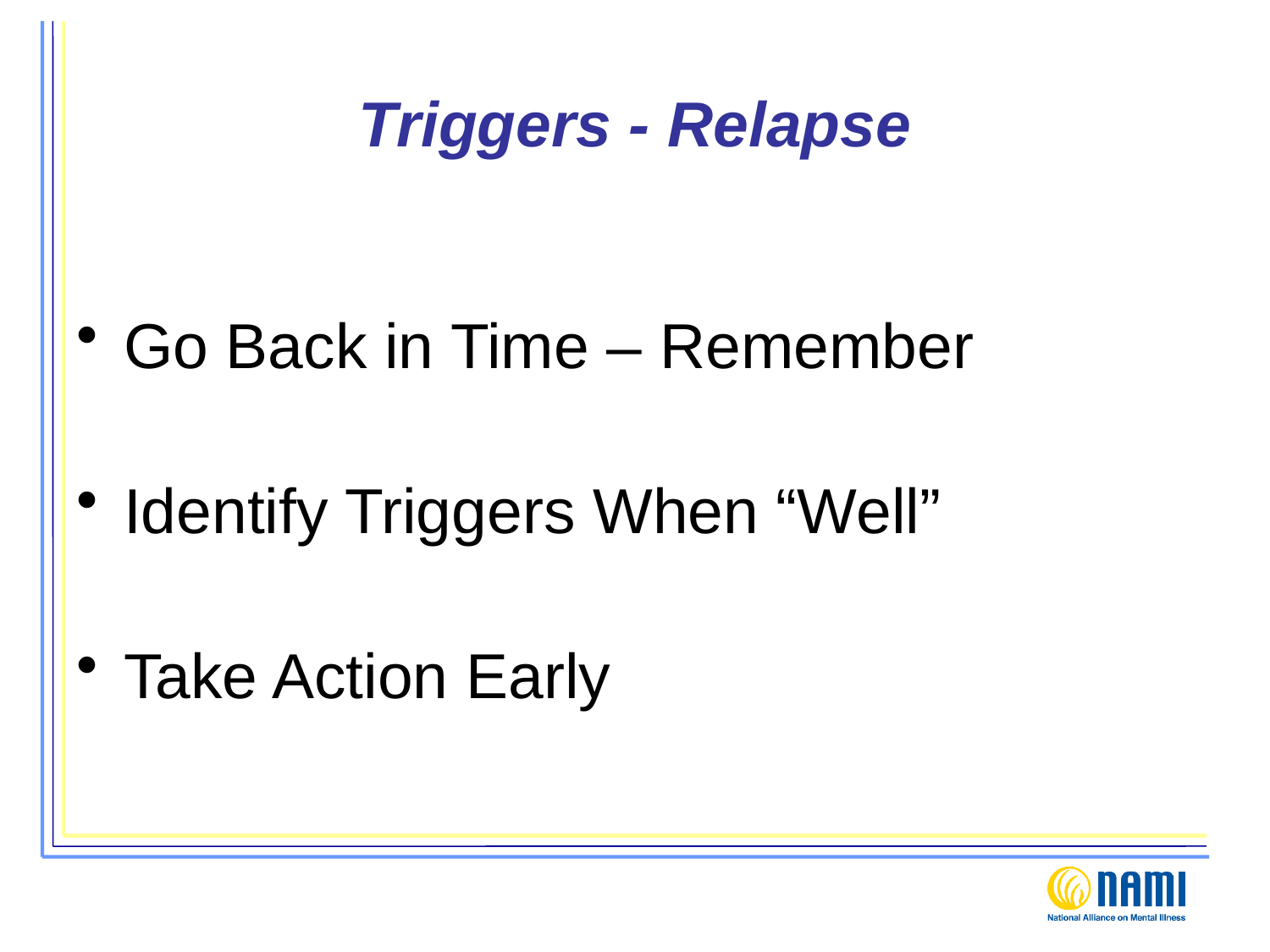

# Triggers - Relapse
Go Back in Time – Remember
Identify Triggers When “Well”
Take Action Early